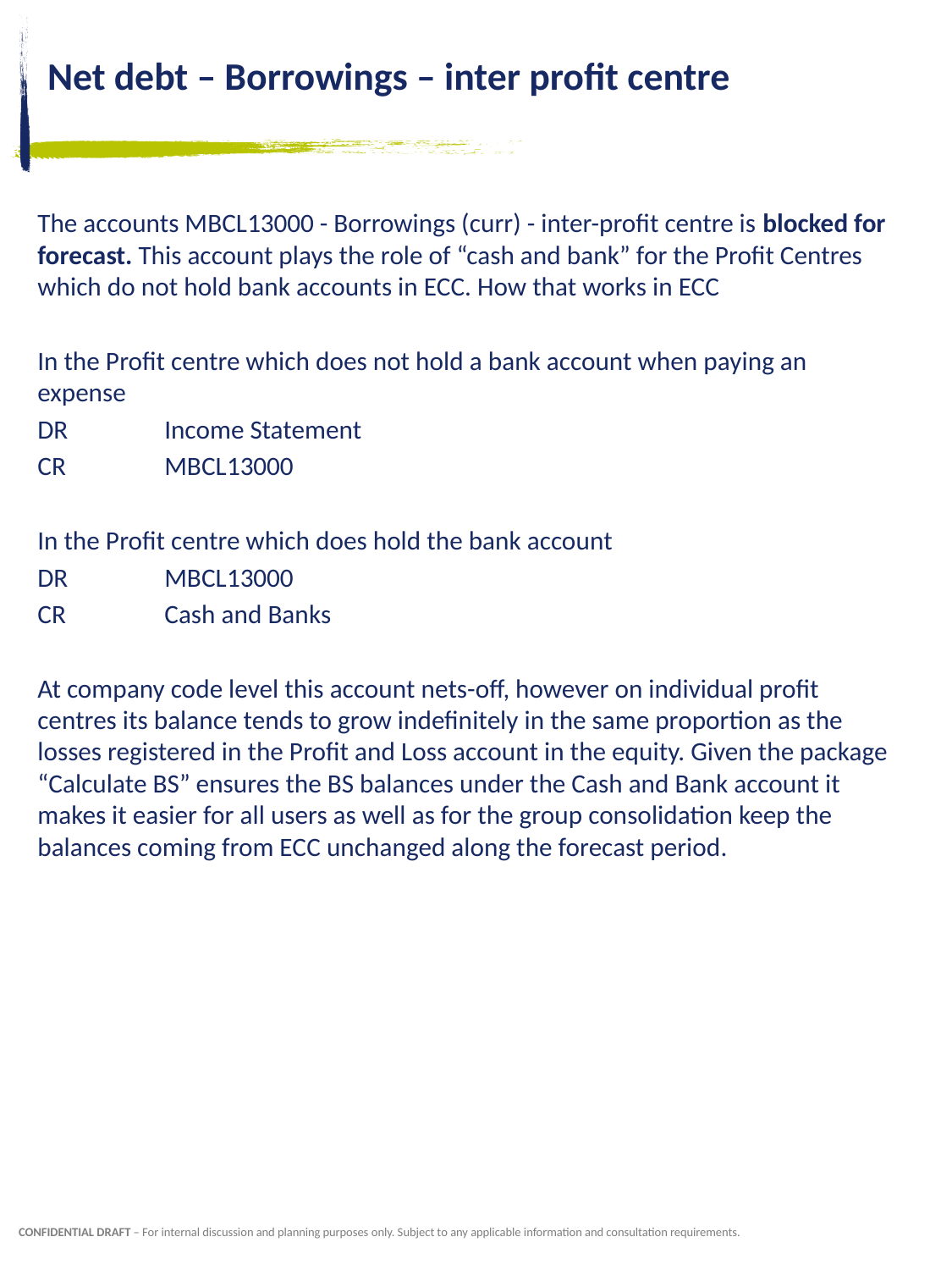

# Net debt – Borrowings – inter profit centre
The accounts MBCL13000 - Borrowings (curr) - inter-profit centre is blocked for forecast. This account plays the role of “cash and bank” for the Profit Centres which do not hold bank accounts in ECC. How that works in ECC

In the Profit centre which does not hold a bank account when paying an expense
DR	Income Statement
CR	MBCL13000

In the Profit centre which does hold the bank account
DR 	MBCL13000
CR 	Cash and Banks

At company code level this account nets-off, however on individual profit centres its balance tends to grow indefinitely in the same proportion as the losses registered in the Profit and Loss account in the equity. Given the package “Calculate BS” ensures the BS balances under the Cash and Bank account it makes it easier for all users as well as for the group consolidation keep the balances coming from ECC unchanged along the forecast period.